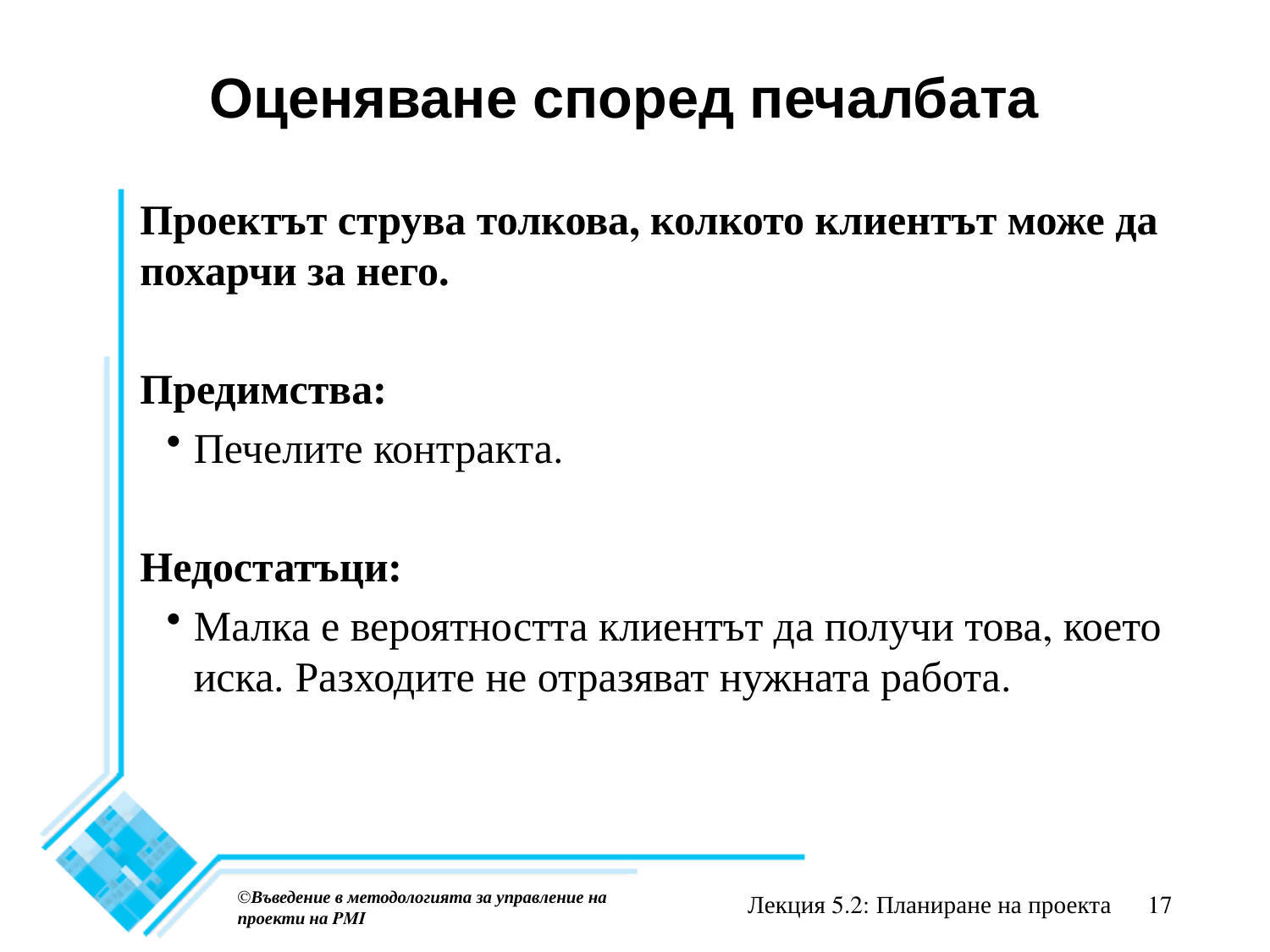

# Оценяване според печалбата
Проектът струва толкова, колкото клиентът може да похарчи за него.

Предимства:
Печелите контракта.

Недостатъци:
Малка е вероятността клиентът да получи това, което иска. Разходите не отразяват нужната работа.

©Въведение в методологията за управление на проекти на PMI

Лекция 5.2: Планиране на проекта
17